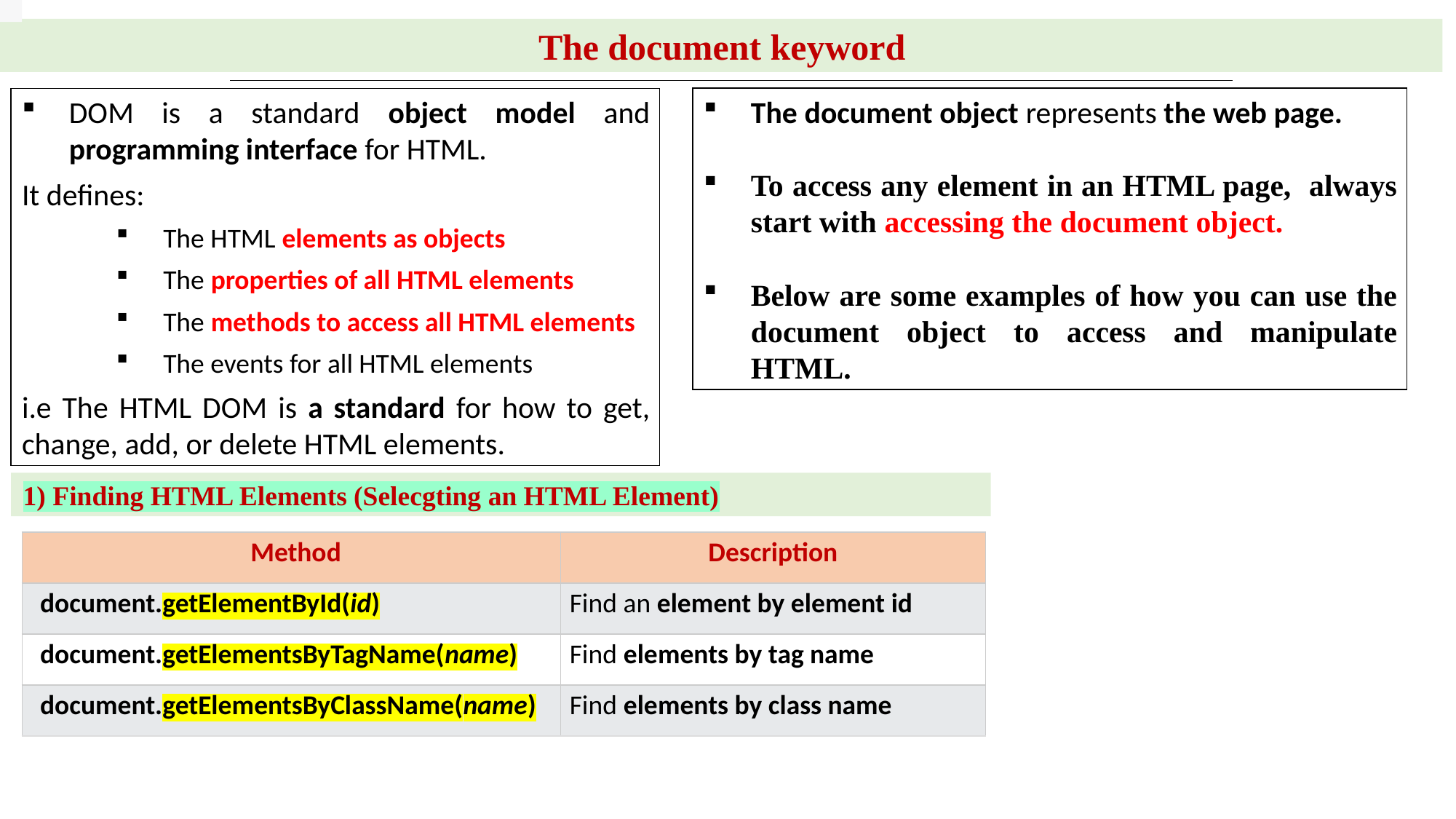

The document keyword

The document object represents the web page.

To access any element in an HTML page,  always start with accessing the document object.

Below are some examples of how you can use the document object to access and manipulate HTML.
DOM is a standard object model and programming interface for HTML.
It defines:
The HTML elements as objects
The properties of all HTML elements
The methods to access all HTML elements
The events for all HTML elements
i.e The HTML DOM is a standard for how to get, change, add, or delete HTML elements.
1) Finding HTML Elements (Selecgting an HTML Element)
| Method | Description |
| --- | --- |
| document.getElementById(id) | Find an element by element id |
| document.getElementsByTagName(name) | Find elements by tag name |
| document.getElementsByClassName(name) | Find elements by class name |